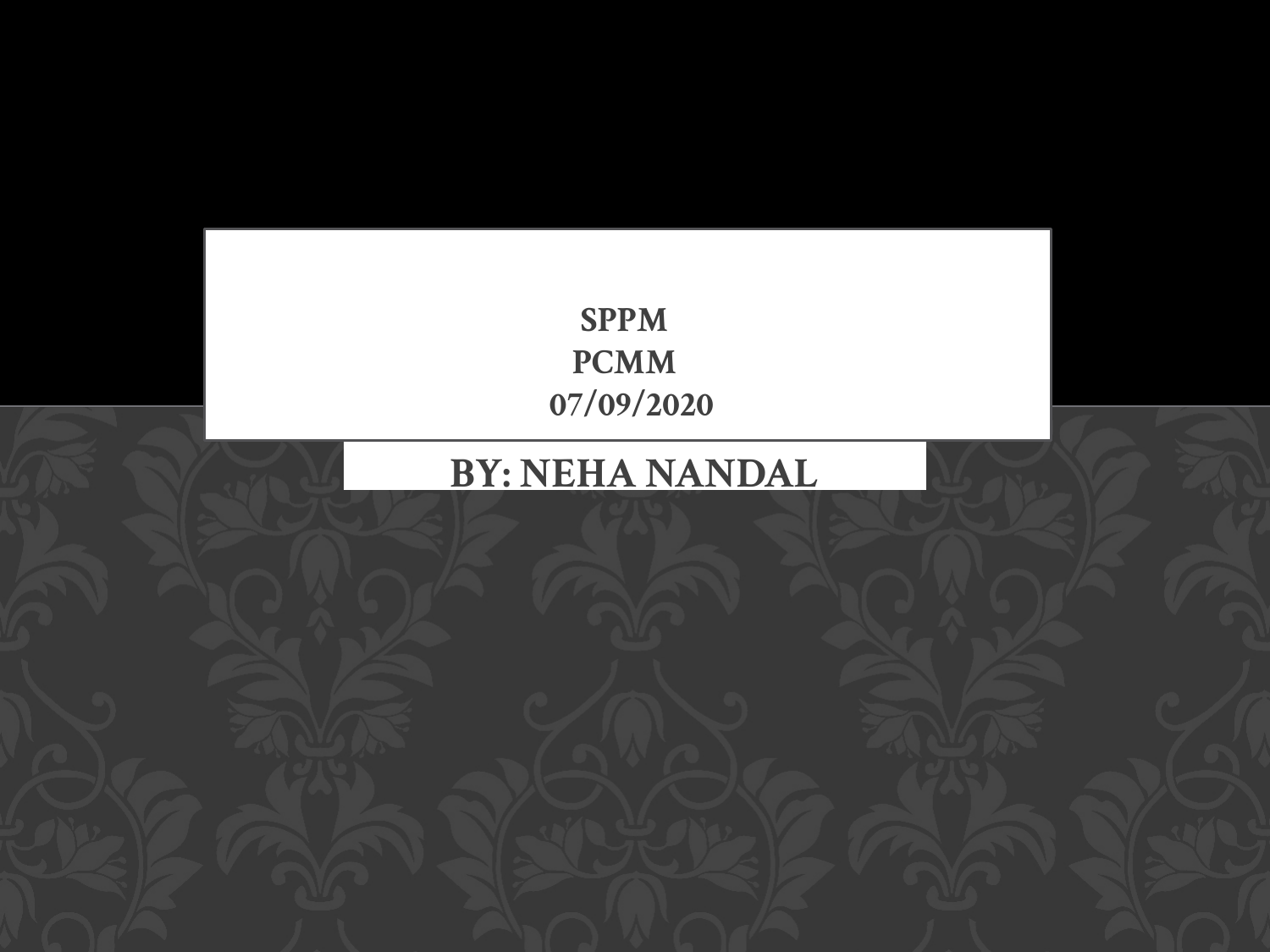

# SPPM PCMM 07/09/2020
BY: NEHA NANDAL